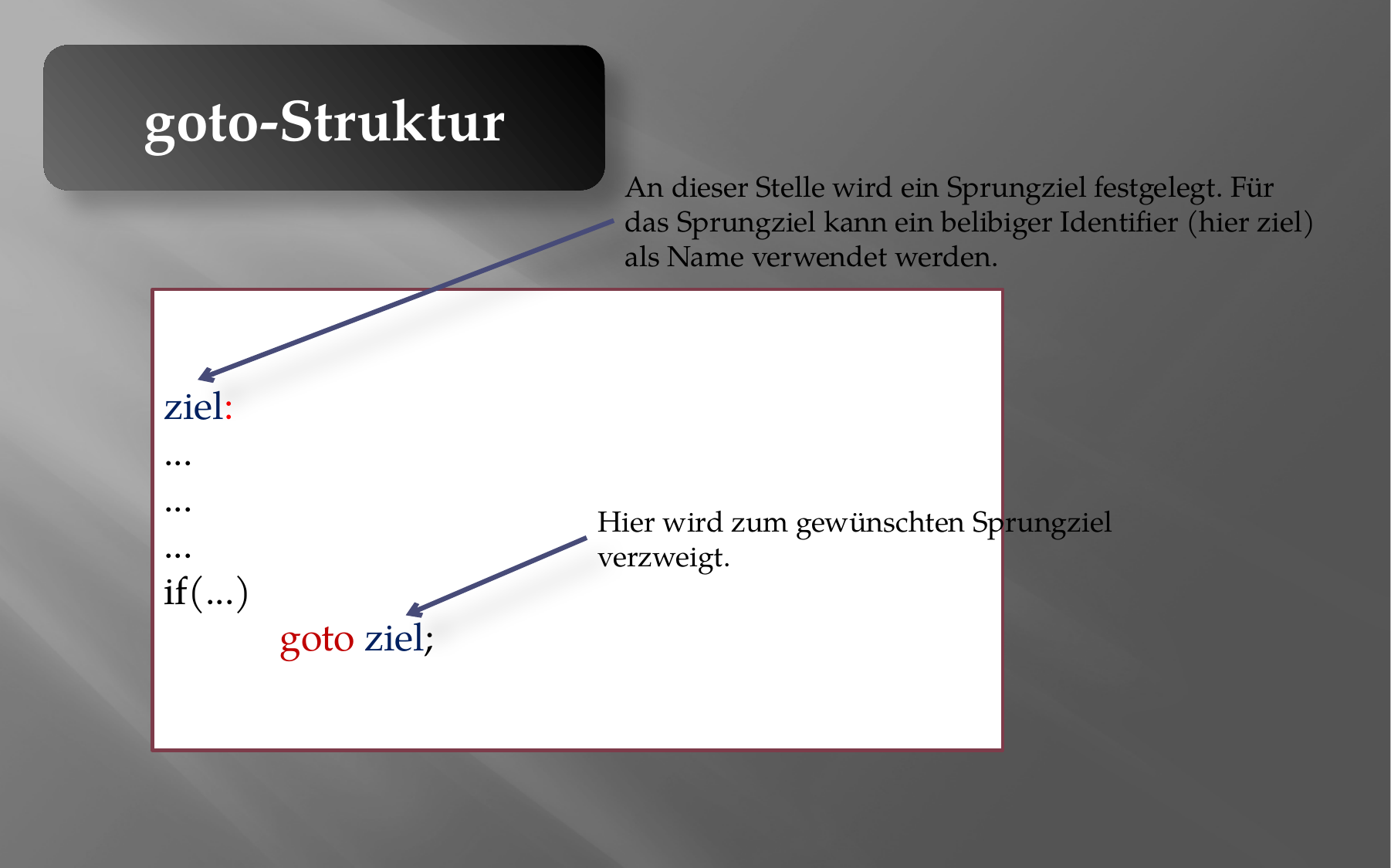

goto-Struktur
An dieser Stelle wird ein Sprungziel festgelegt. Für das Sprungziel kann ein belibiger Identifier (hier ziel) als Name verwendet werden.
ziel:
...
...
...
if(...)
	goto ziel;
Hier wird zum gewünschten Sprungziel verzweigt.